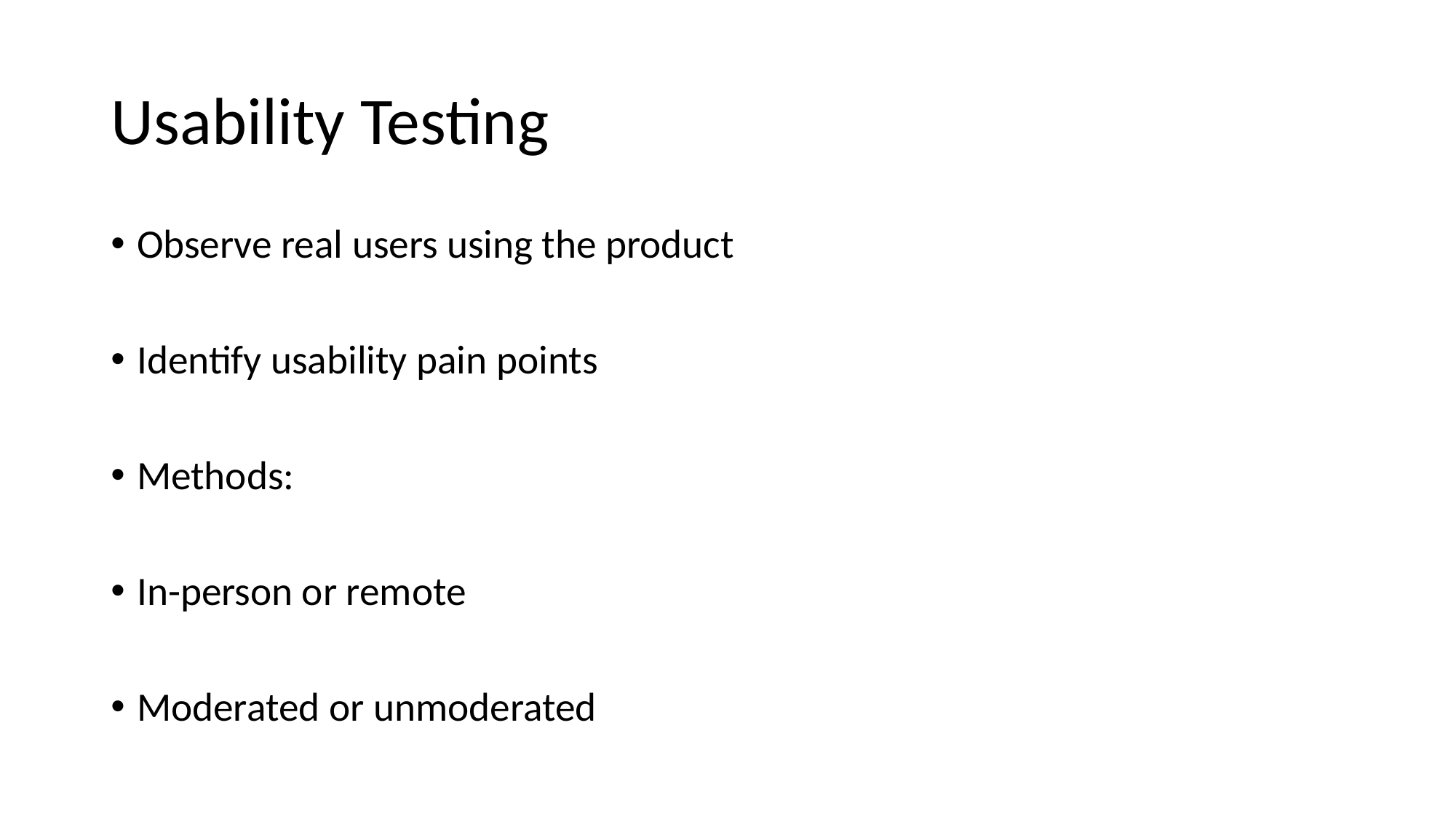

# Usability Testing
Observe real users using the product

Identify usability pain points

Methods:

In-person or remote

Moderated or unmoderated